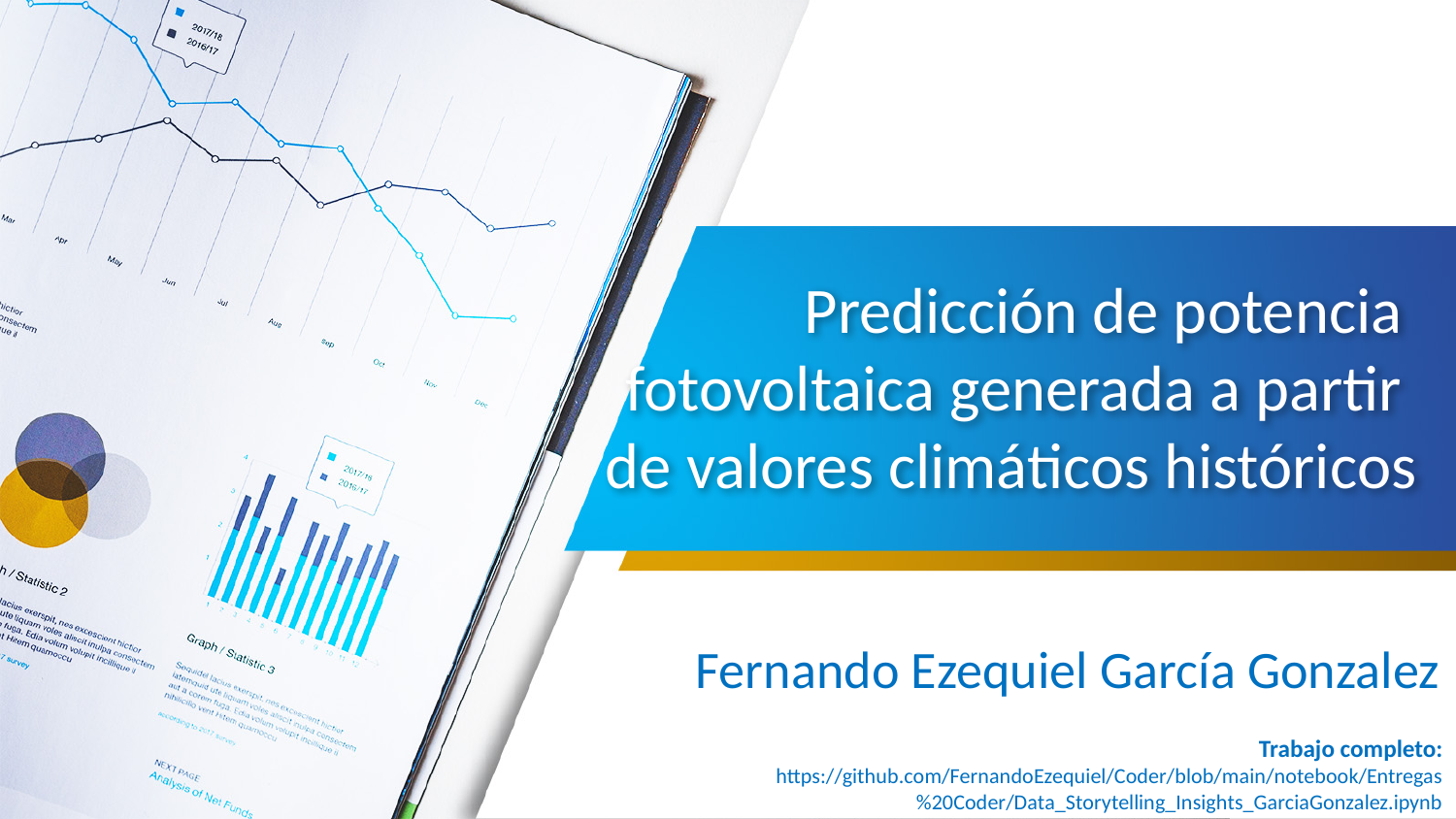

# Predicción de potencia fotovoltaica generada a partir de valores climáticos históricos
Fernando Ezequiel García Gonzalez
Trabajo completo: https://github.com/FernandoEzequiel/Coder/blob/main/notebook/Entregas%20Coder/Data_Storytelling_Insights_GarciaGonzalez.ipynb